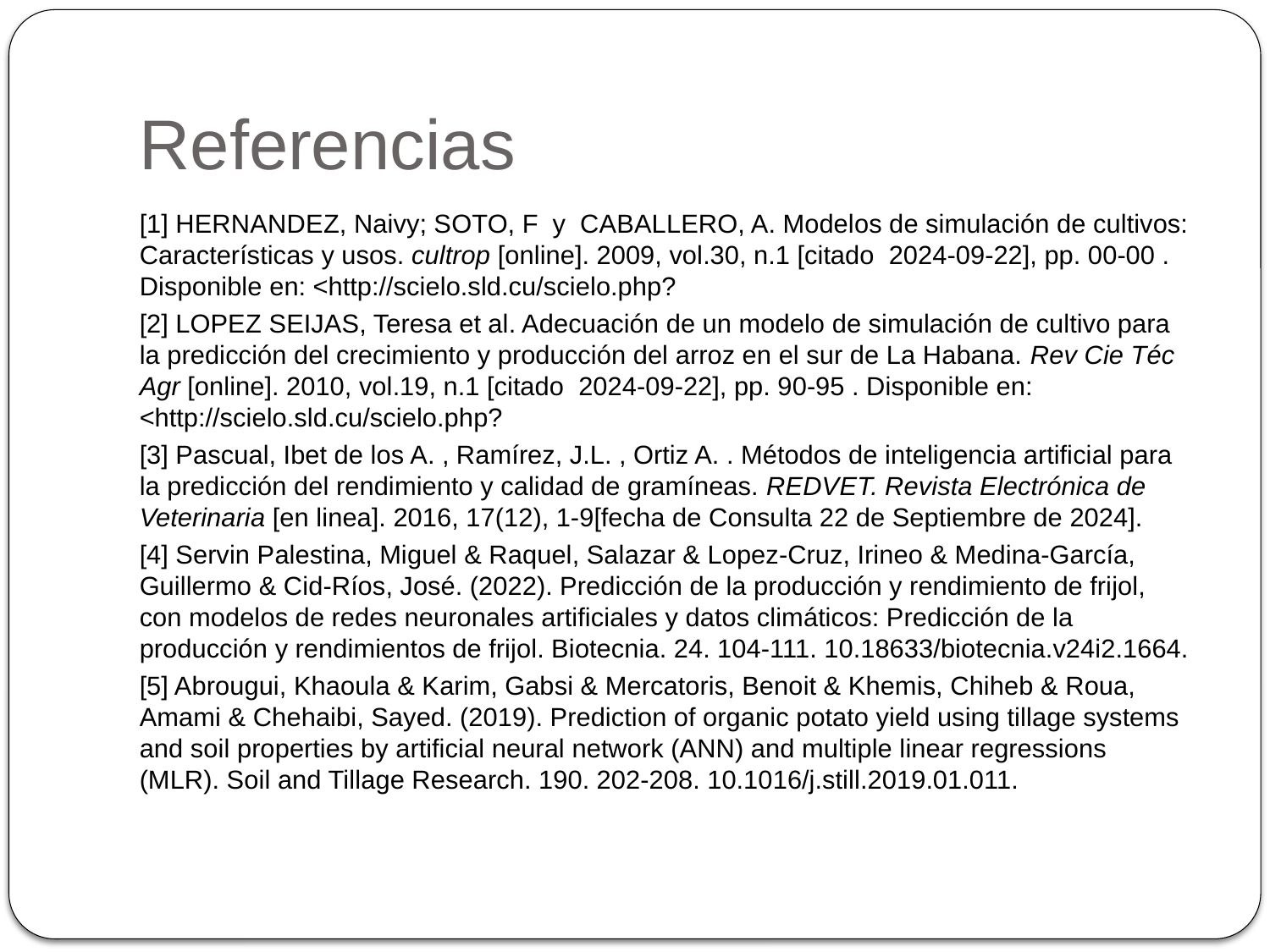

# Referencias
[1] HERNANDEZ, Naivy; SOTO, F  y  CABALLERO, A. Modelos de simulación de cultivos: Características y usos. cultrop [online]. 2009, vol.30, n.1 [citado  2024-09-22], pp. 00-00 . Disponible en: <http://scielo.sld.cu/scielo.php?
[2] LOPEZ SEIJAS, Teresa et al. Adecuación de un modelo de simulación de cultivo para la predicción del crecimiento y producción del arroz en el sur de La Habana. Rev Cie Téc Agr [online]. 2010, vol.19, n.1 [citado  2024-09-22], pp. 90-95 . Disponible en: <http://scielo.sld.cu/scielo.php?
[3] Pascual, Ibet de los A. , Ramírez, J.L. , Ortiz A. . Métodos de inteligencia artificial para la predicción del rendimiento y calidad de gramíneas. REDVET. Revista Electrónica de Veterinaria [en linea]. 2016, 17(12), 1-9[fecha de Consulta 22 de Septiembre de 2024].
[4] Servin Palestina, Miguel & Raquel, Salazar & Lopez-Cruz, Irineo & Medina-García, Guillermo & Cid-Ríos, José. (2022). Predicción de la producción y rendimiento de frijol, con modelos de redes neuronales artificiales y datos climáticos: Predicción de la producción y rendimientos de frijol. Biotecnia. 24. 104-111. 10.18633/biotecnia.v24i2.1664.
[5] Abrougui, Khaoula & Karim, Gabsi & Mercatoris, Benoit & Khemis, Chiheb & Roua, Amami & Chehaibi, Sayed. (2019). Prediction of organic potato yield using tillage systems and soil properties by artificial neural network (ANN) and multiple linear regressions (MLR). Soil and Tillage Research. 190. 202-208. 10.1016/j.still.2019.01.011.